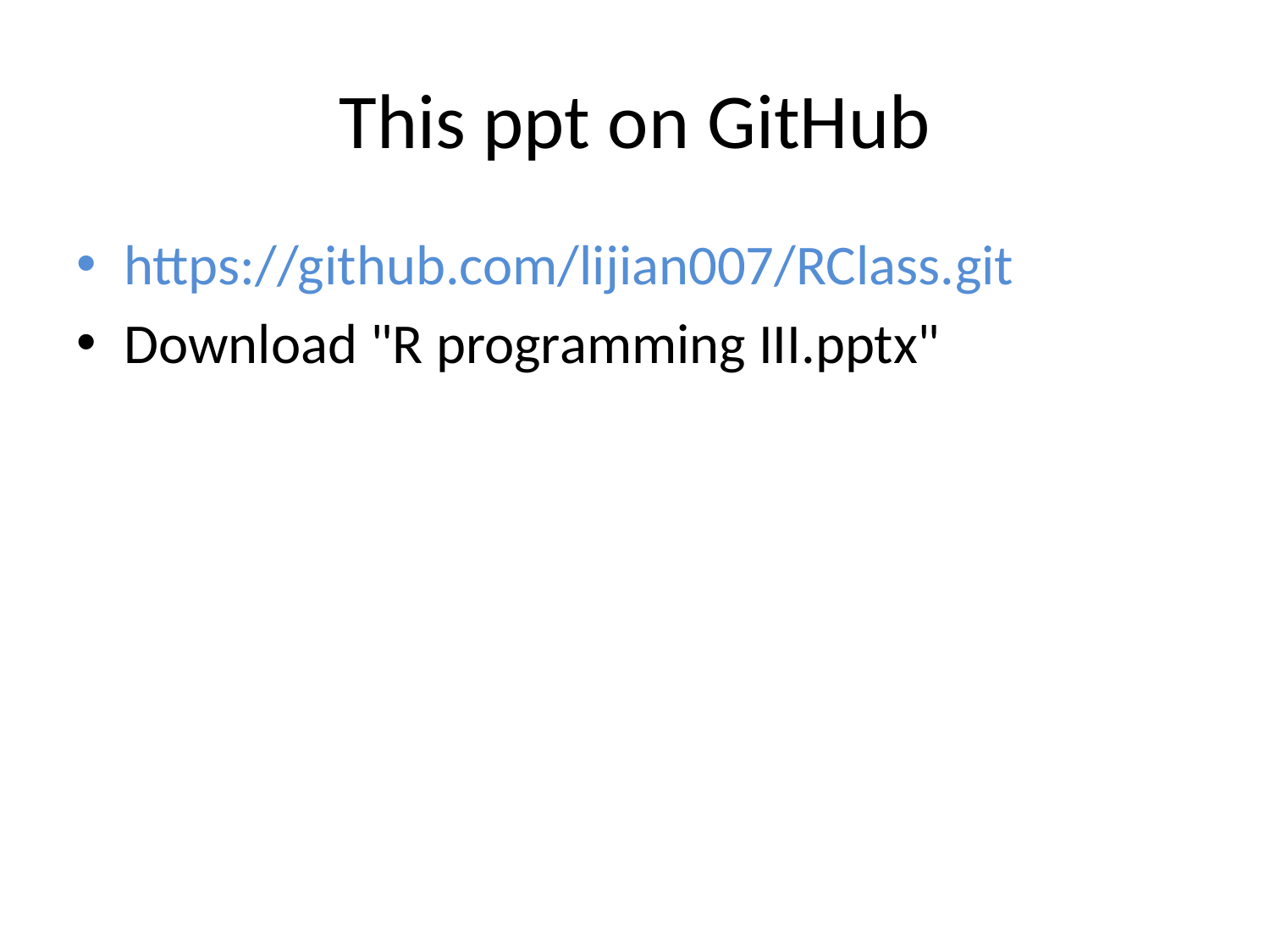

# This ppt on GitHub
https://github.com/lijian007/RClass.git
Download "R programming III.pptx"